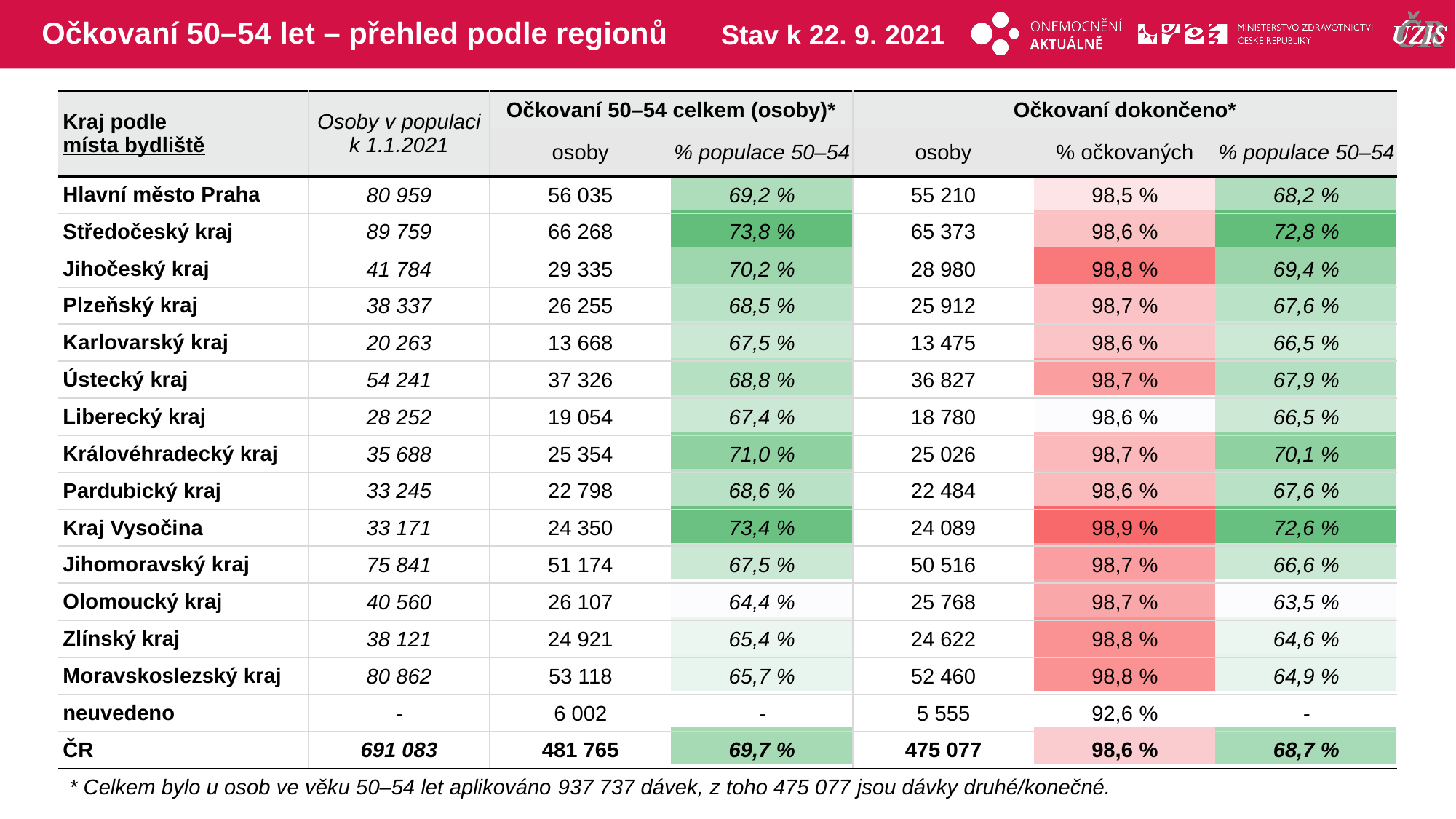

# Očkovaní 50–54 let – přehled podle regionů
Stav k 22. 9. 2021
| Kraj podle místa bydliště | Osoby v populaci k 1.1.2021 | Očkovaní 50–54 celkem (osoby)\* |  | Očkovaní dokončeno\* |  |  |
| --- | --- | --- | --- | --- | --- | --- |
|  |  | osoby | % populace 50–54 | osoby | % očkovaných | % populace 50–54 |
| Hlavní město Praha | 80 959 | 56 035 | 69,2 % | 55 210 | 98,5 % | 68,2 % |
| Středočeský kraj | 89 759 | 66 268 | 73,8 % | 65 373 | 98,6 % | 72,8 % |
| Jihočeský kraj | 41 784 | 29 335 | 70,2 % | 28 980 | 98,8 % | 69,4 % |
| Plzeňský kraj | 38 337 | 26 255 | 68,5 % | 25 912 | 98,7 % | 67,6 % |
| Karlovarský kraj | 20 263 | 13 668 | 67,5 % | 13 475 | 98,6 % | 66,5 % |
| Ústecký kraj | 54 241 | 37 326 | 68,8 % | 36 827 | 98,7 % | 67,9 % |
| Liberecký kraj | 28 252 | 19 054 | 67,4 % | 18 780 | 98,6 % | 66,5 % |
| Královéhradecký kraj | 35 688 | 25 354 | 71,0 % | 25 026 | 98,7 % | 70,1 % |
| Pardubický kraj | 33 245 | 22 798 | 68,6 % | 22 484 | 98,6 % | 67,6 % |
| Kraj Vysočina | 33 171 | 24 350 | 73,4 % | 24 089 | 98,9 % | 72,6 % |
| Jihomoravský kraj | 75 841 | 51 174 | 67,5 % | 50 516 | 98,7 % | 66,6 % |
| Olomoucký kraj | 40 560 | 26 107 | 64,4 % | 25 768 | 98,7 % | 63,5 % |
| Zlínský kraj | 38 121 | 24 921 | 65,4 % | 24 622 | 98,8 % | 64,6 % |
| Moravskoslezský kraj | 80 862 | 53 118 | 65,7 % | 52 460 | 98,8 % | 64,9 % |
| neuvedeno | - | 6 002 | - | 5 555 | 92,6 % | - |
| ČR | 691 083 | 481 765 | 69,7 % | 475 077 | 98,6 % | 68,7 % |
|  |  |  |  |  |  |
| --- | --- | --- | --- | --- | --- |
|  |  |  |  |  |  |
|  |  |  |  |  |  |
|  |  |  |  |  |  |
|  |  |  |  |  |  |
|  |  |  |  |  |  |
|  |  |  |  |  |  |
|  |  |  |  |  |  |
|  |  |  |  |  |  |
|  |  |  |  |  |  |
|  |  |  |  |  |  |
|  |  |  |  |  |  |
|  |  |  |  |  |  |
|  |  |  |  |  |  |
|  |  |  |  |  |  |
|  |  |  |  |  |  |
* Celkem bylo u osob ve věku 50–54 let aplikováno 937 737 dávek, z toho 475 077 jsou dávky druhé/konečné.